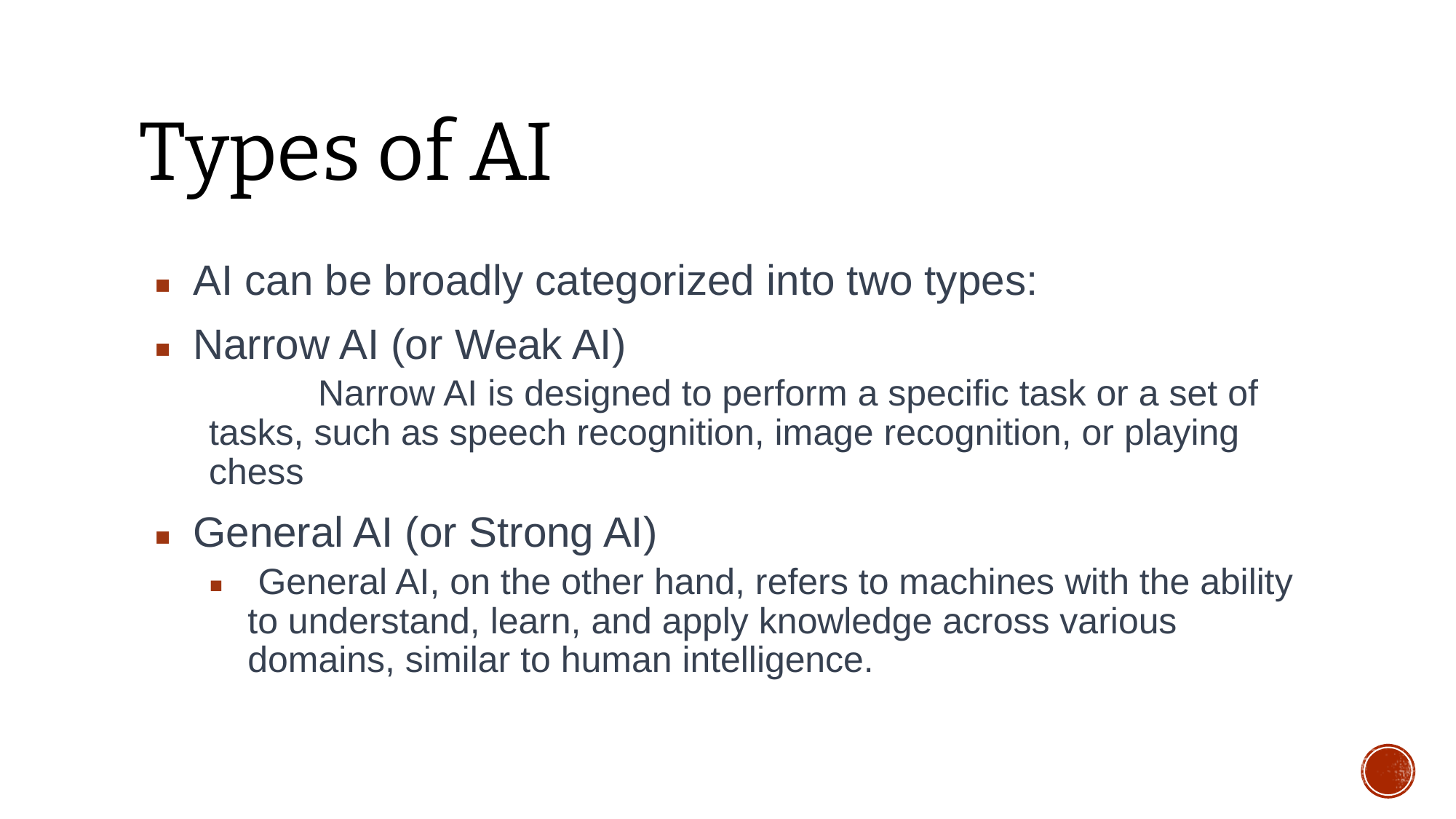

# Types of AI
AI can be broadly categorized into two types:
Narrow AI (or Weak AI)
	Narrow AI is designed to perform a specific task or a set of tasks, such as speech recognition, image recognition, or playing chess
General AI (or Strong AI)
 General AI, on the other hand, refers to machines with the ability to understand, learn, and apply knowledge across various domains, similar to human intelligence.